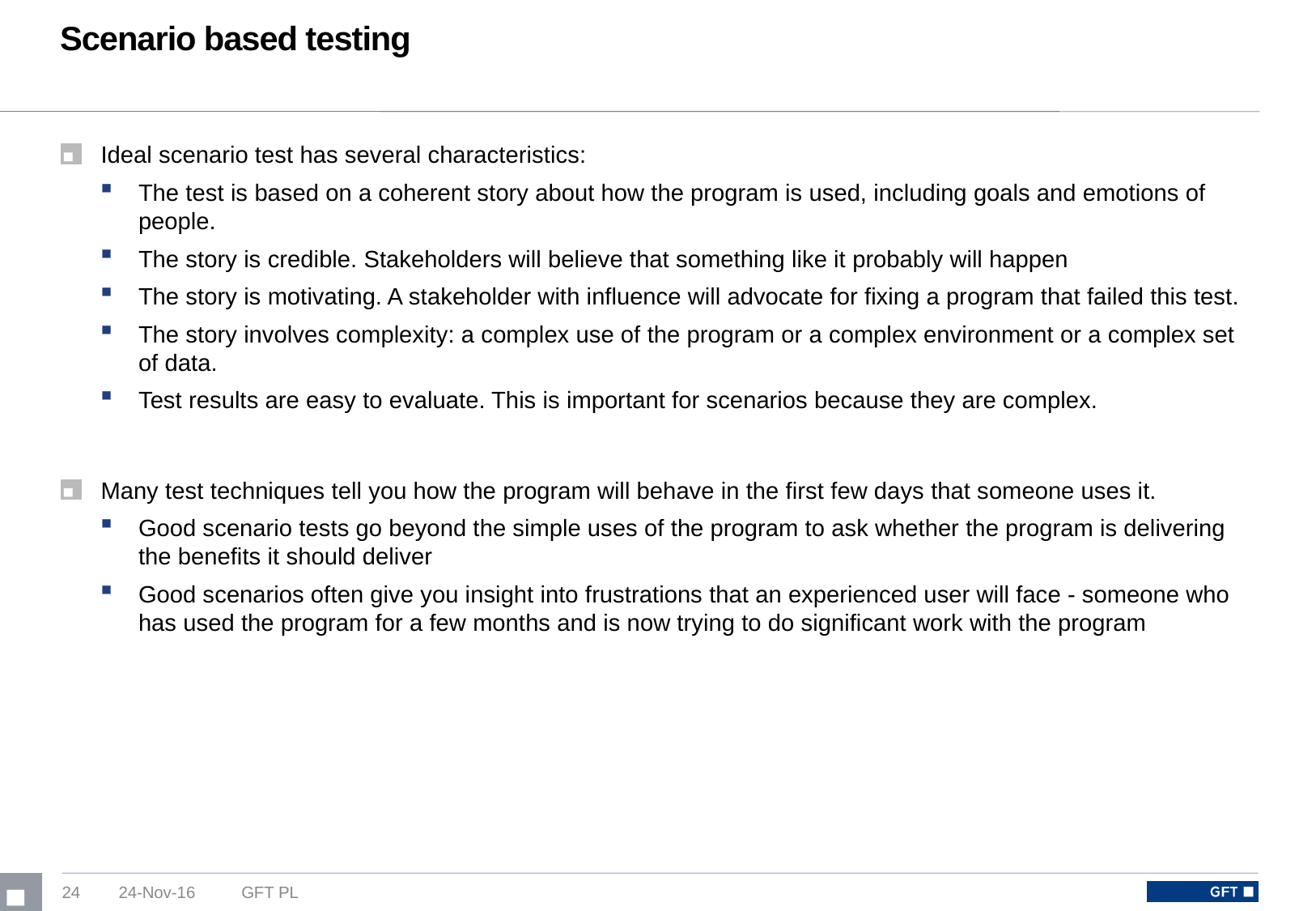

# Scenario based testing
Ideal scenario test has several characteristics:
The test is based on a coherent story about how the program is used, including goals and emotions of people.
The story is credible. Stakeholders will believe that something like it probably will happen
The story is motivating. A stakeholder with influence will advocate for fixing a program that failed this test.
The story involves complexity: a complex use of the program or a complex environment or a complex set of data.
Test results are easy to evaluate. This is important for scenarios because they are complex.

Many test techniques tell you how the program will behave in the first few days that someone uses it.
Good scenario tests go beyond the simple uses of the program to ask whether the program is delivering the benefits it should deliver
Good scenarios often give you insight into frustrations that an experienced user will face - someone who has used the program for a few months and is now trying to do significant work with the program